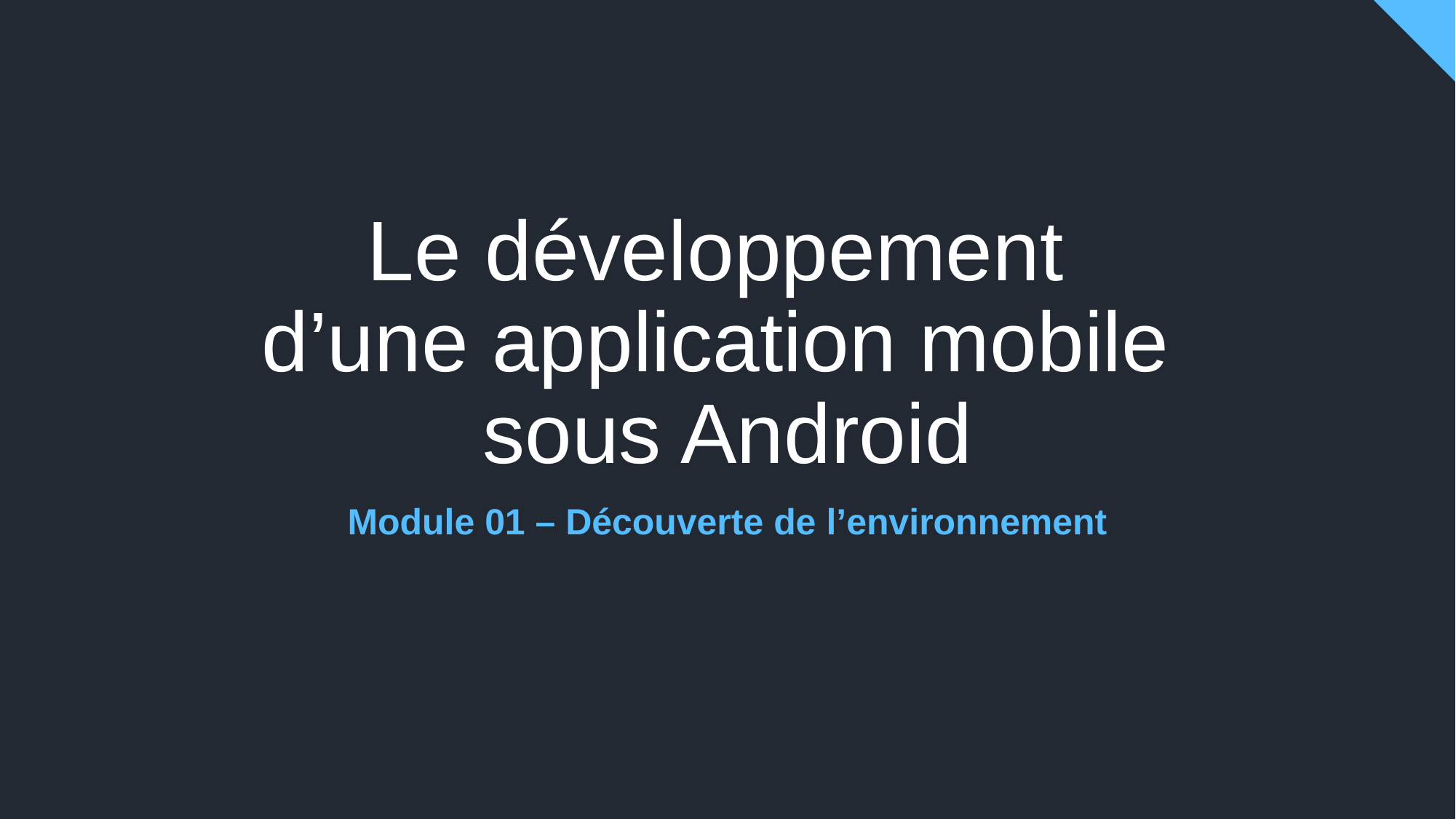

# Le développement d’une application mobile sous Android
Module 01 – Découverte de l’environnement